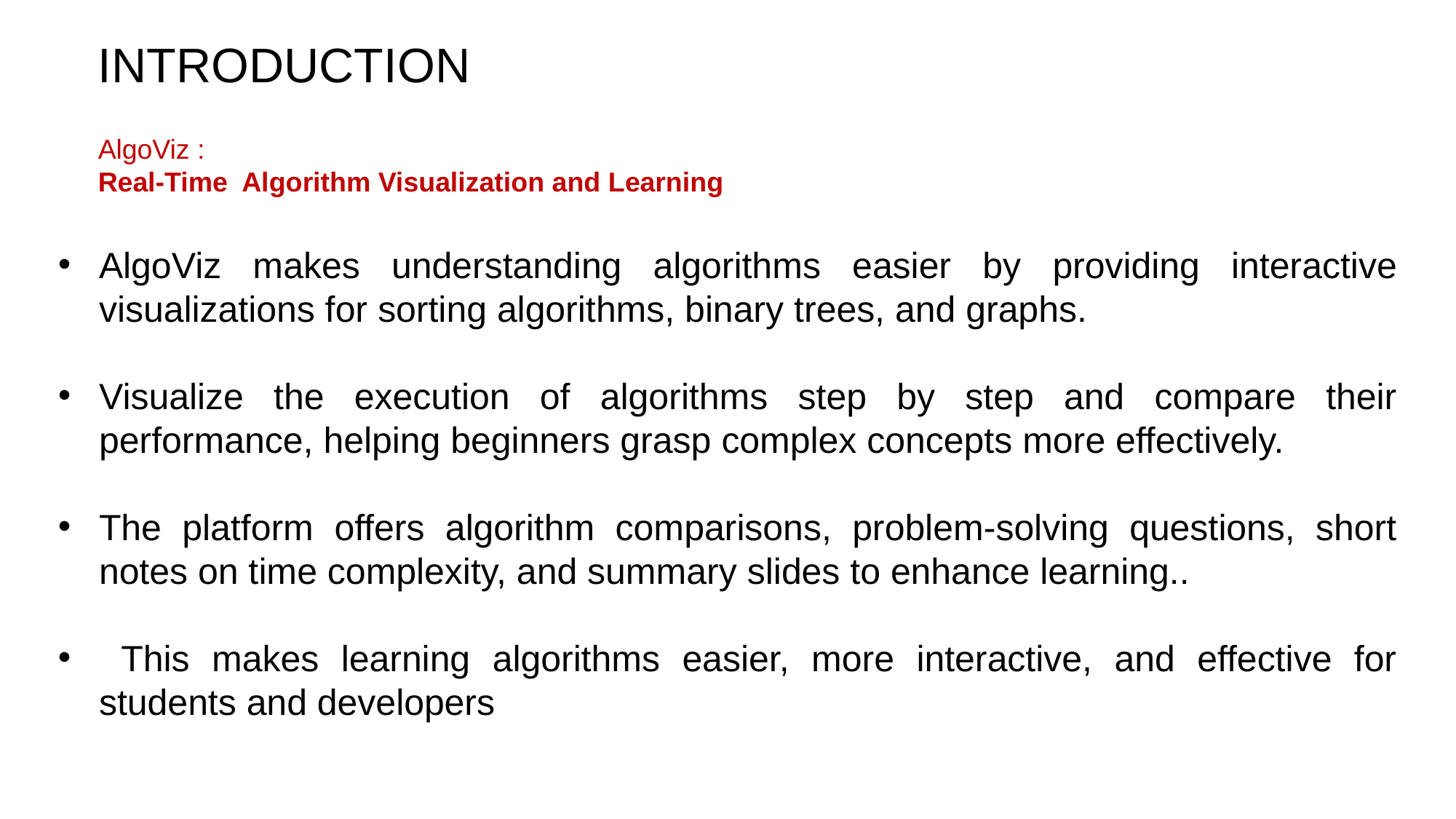

INTRODUCTION
AlgoViz :
Real-Time  Algorithm Visualization and Learning

AlgoViz makes understanding algorithms easier by providing interactive visualizations for sorting algorithms, binary trees, and graphs.

Visualize the execution of algorithms step by step and compare their performance, helping beginners grasp complex concepts more effectively.

The platform offers algorithm comparisons, problem-solving questions, short notes on time complexity, and summary slides to enhance learning..

 This makes learning algorithms easier, more interactive, and effective for students and developers